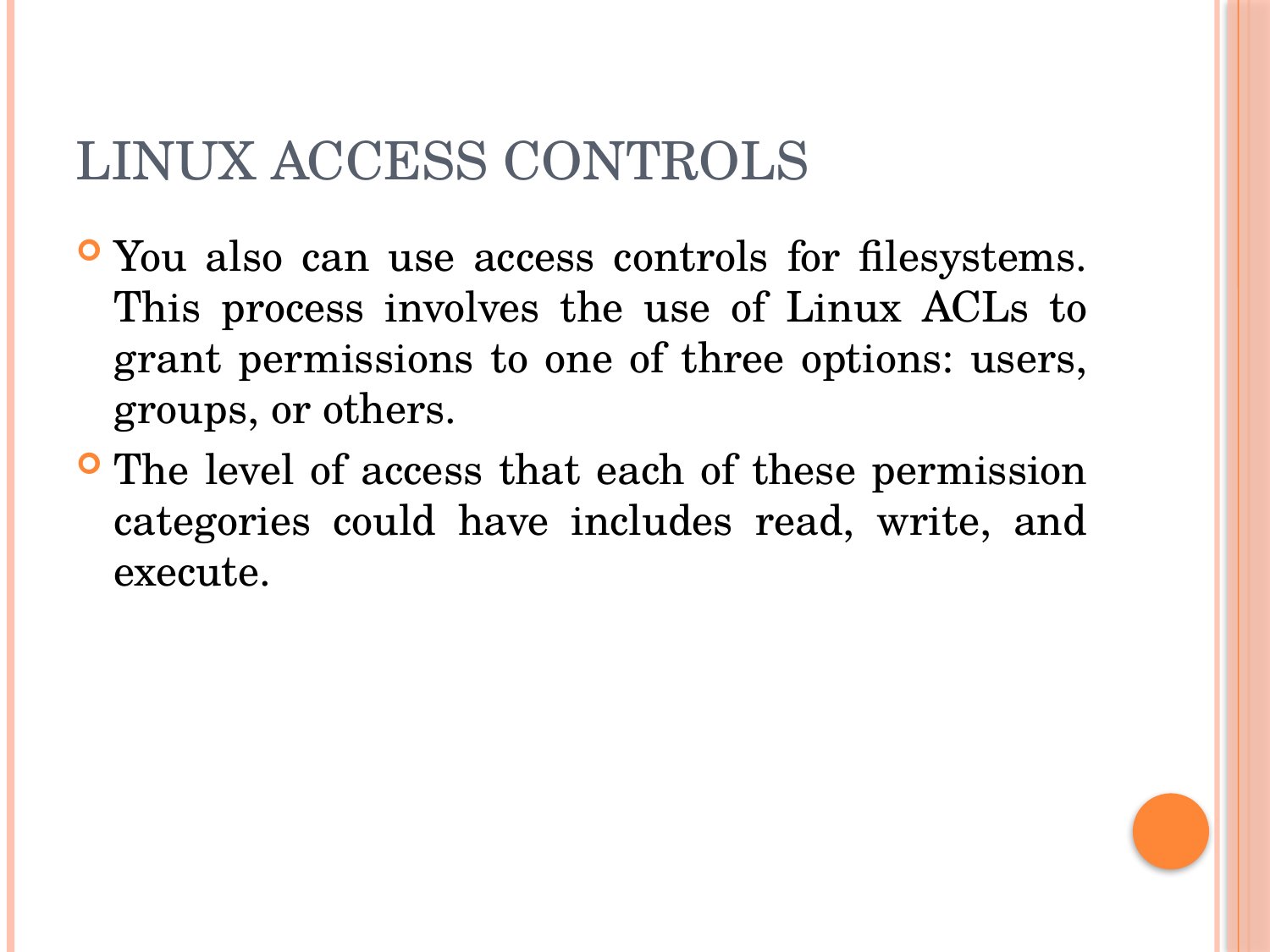

# Linux Access Controls
You also can use access controls for filesystems. This process involves the use of Linux ACLs to grant permissions to one of three options: users, groups, or others.
The level of access that each of these permission categories could have includes read, write, and execute.